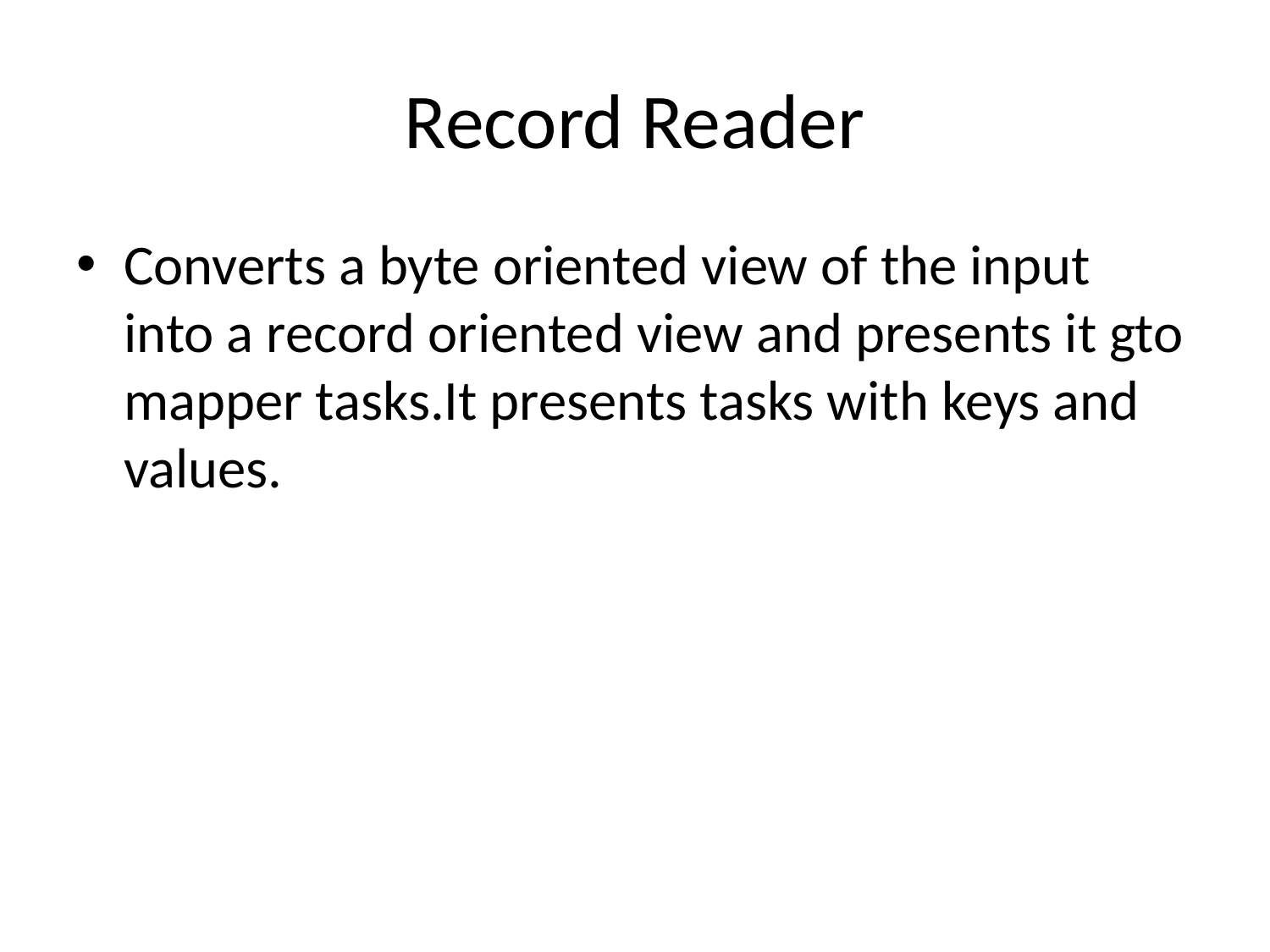

# Record Reader
Converts a byte oriented view of the input into a record oriented view and presents it gto mapper tasks.It presents tasks with keys and values.